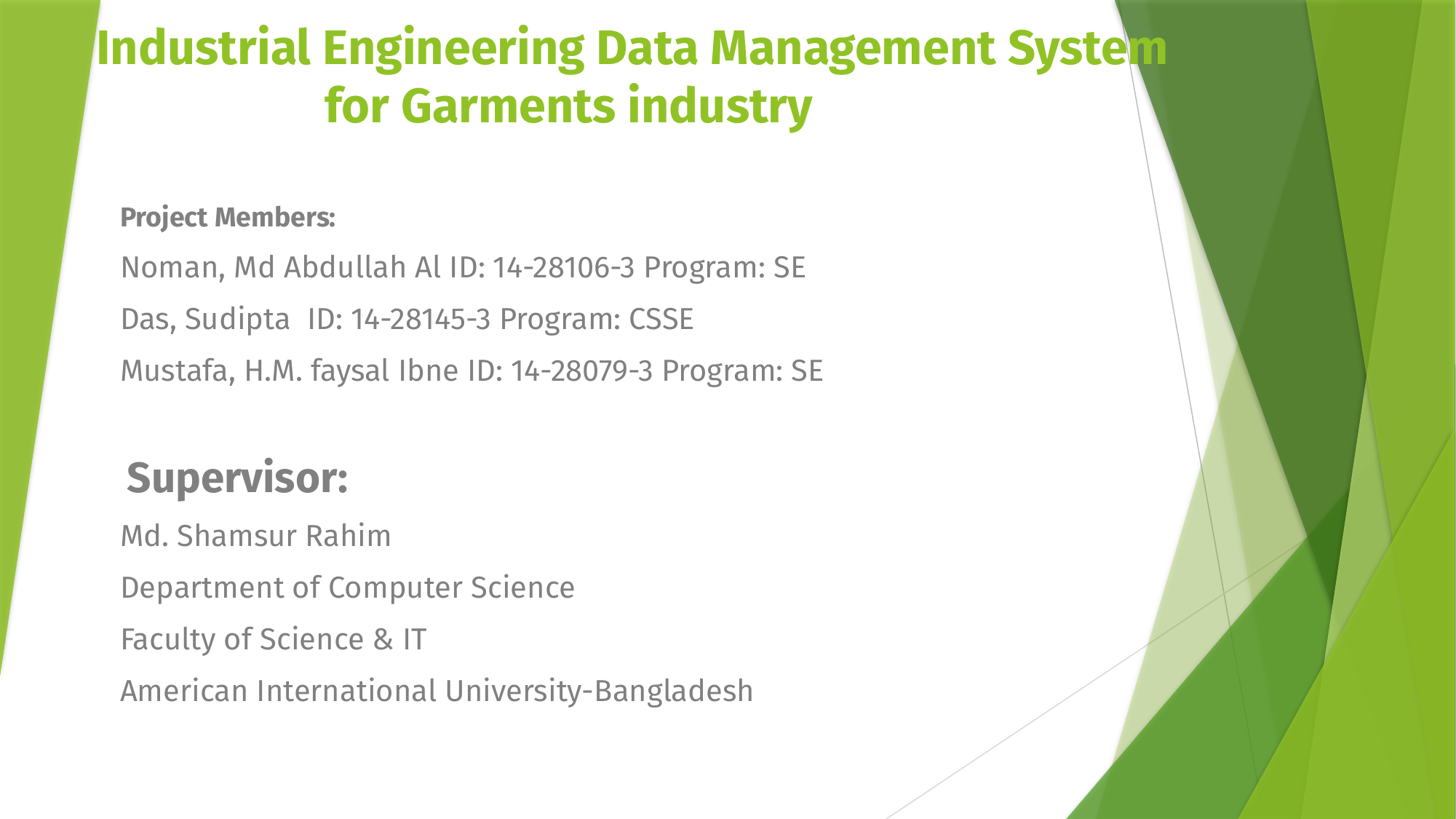

# Industrial Engineering Data Management System for Garments industry
Project Members:
Noman, Md Abdullah Al ID: 14-28106-3 Program: SE
Das, Sudipta  ID: 14-28145-3 Program: CSSE
Mustafa, H.M. faysal Ibne ID: 14-28079-3 Program: SE

 Supervisor:
Md. Shamsur Rahim
Department of Computer Science
Faculty of Science & IT
American International University-Bangladesh